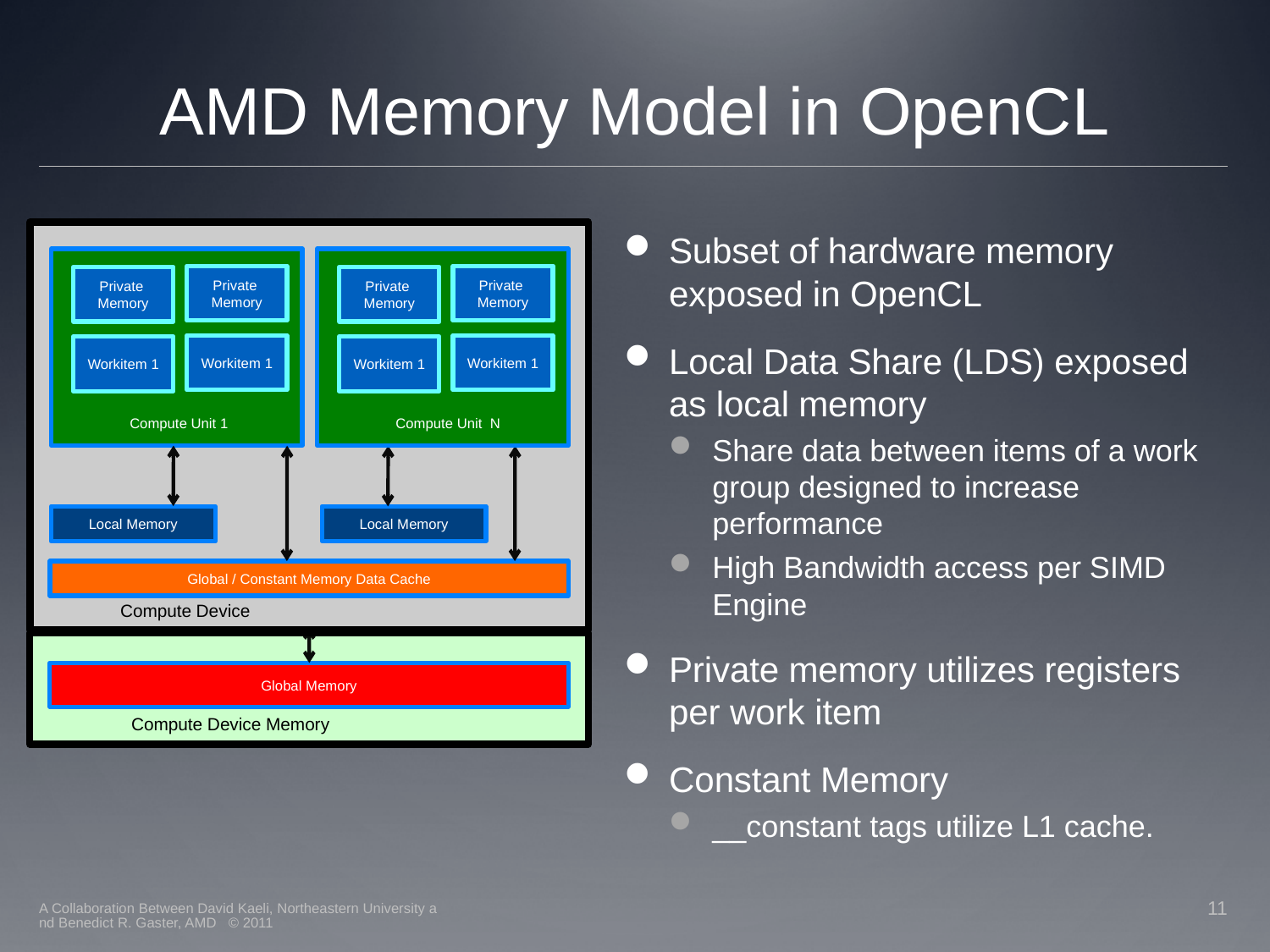

# AMD Memory Model in OpenCL

Private
Memory
Private
Memory
Workitem 1
Workitem 1
Compute Unit 1

Private
Memory
Private
Memory
Workitem 1
Workitem 1
Compute Unit  N
Local Memory
Local Memory
Global / Constant Memory Data Cache
Compute Device

Global Memory
Compute Device Memory
Subset of hardware memory exposed in OpenCL
Local Data Share (LDS) exposed as local memory
Share data between items of a work group designed to increase performance
High Bandwidth access per SIMD Engine
Private memory utilizes registers per work item
Constant Memory
__constant tags utilize L1 cache.
A Collaboration Between David Kaeli, Northeastern University and Benedict R. Gaster, AMD   © 2011
11